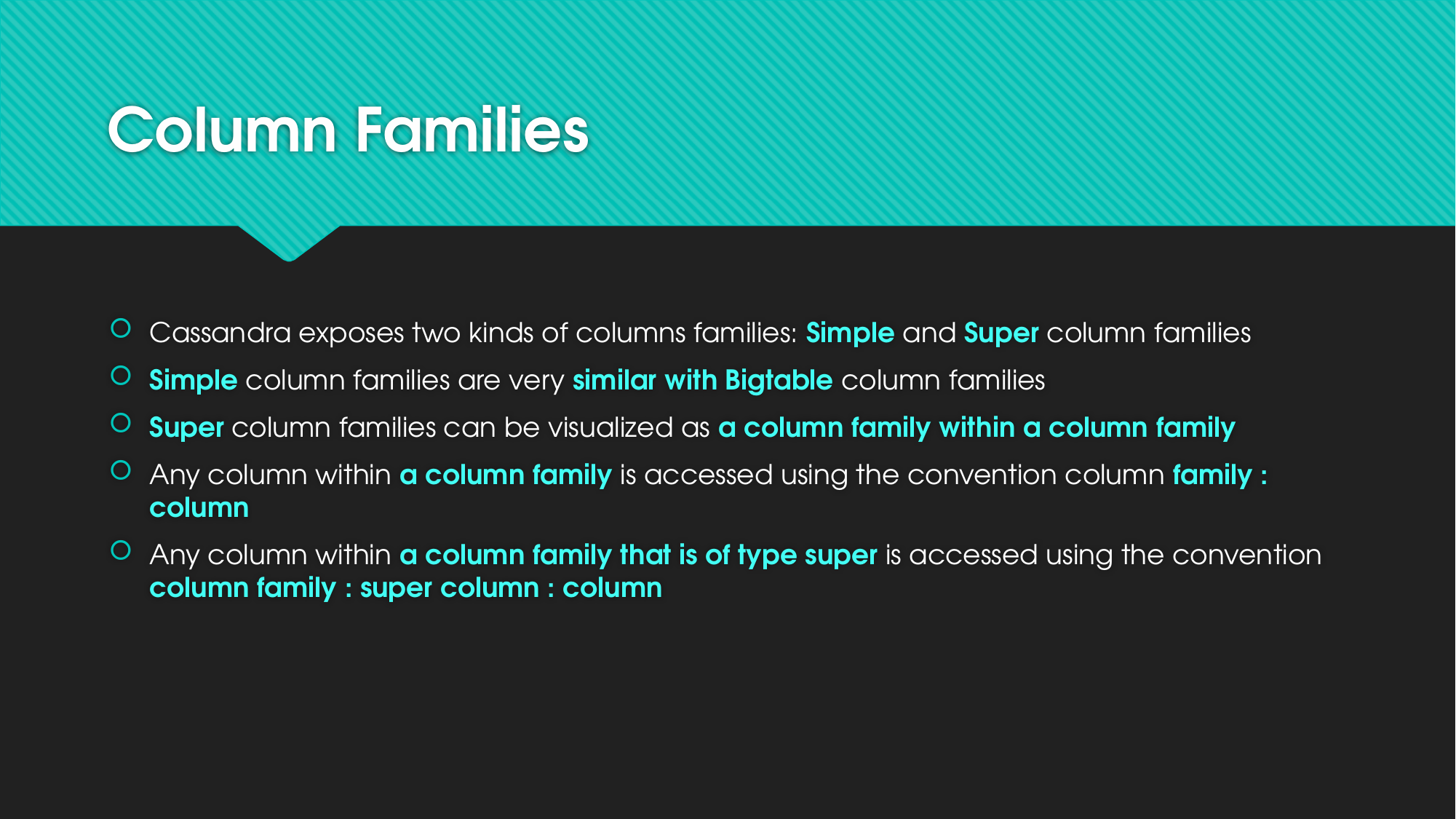

# Column Families
Cassandra exposes two kinds of columns families: Simple and Super column families
Simple column families are very similar with Bigtable column families
Super column families can be visualized as a column family within a column family
Any column within a column family is accessed using the convention column family : column
Any column within a column family that is of type super is accessed using the convention column family : super column : column